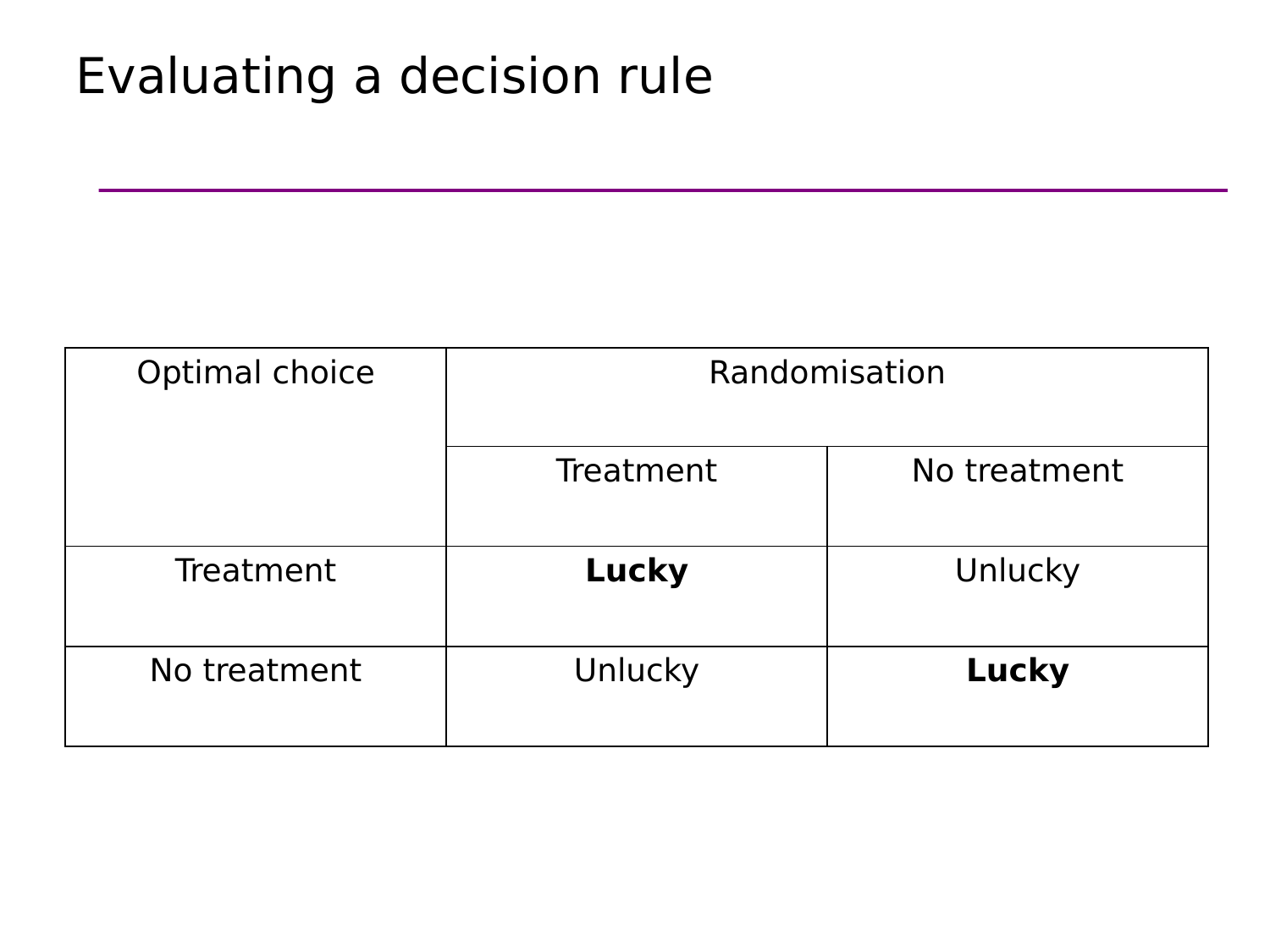

# Evaluating a decision rule
| Optimal choice | Randomisation |  |
| --- | --- | --- |
|  | Treatment | No treatment |
| Treatment | Lucky | Unlucky |
| No treatment | Unlucky | Lucky |